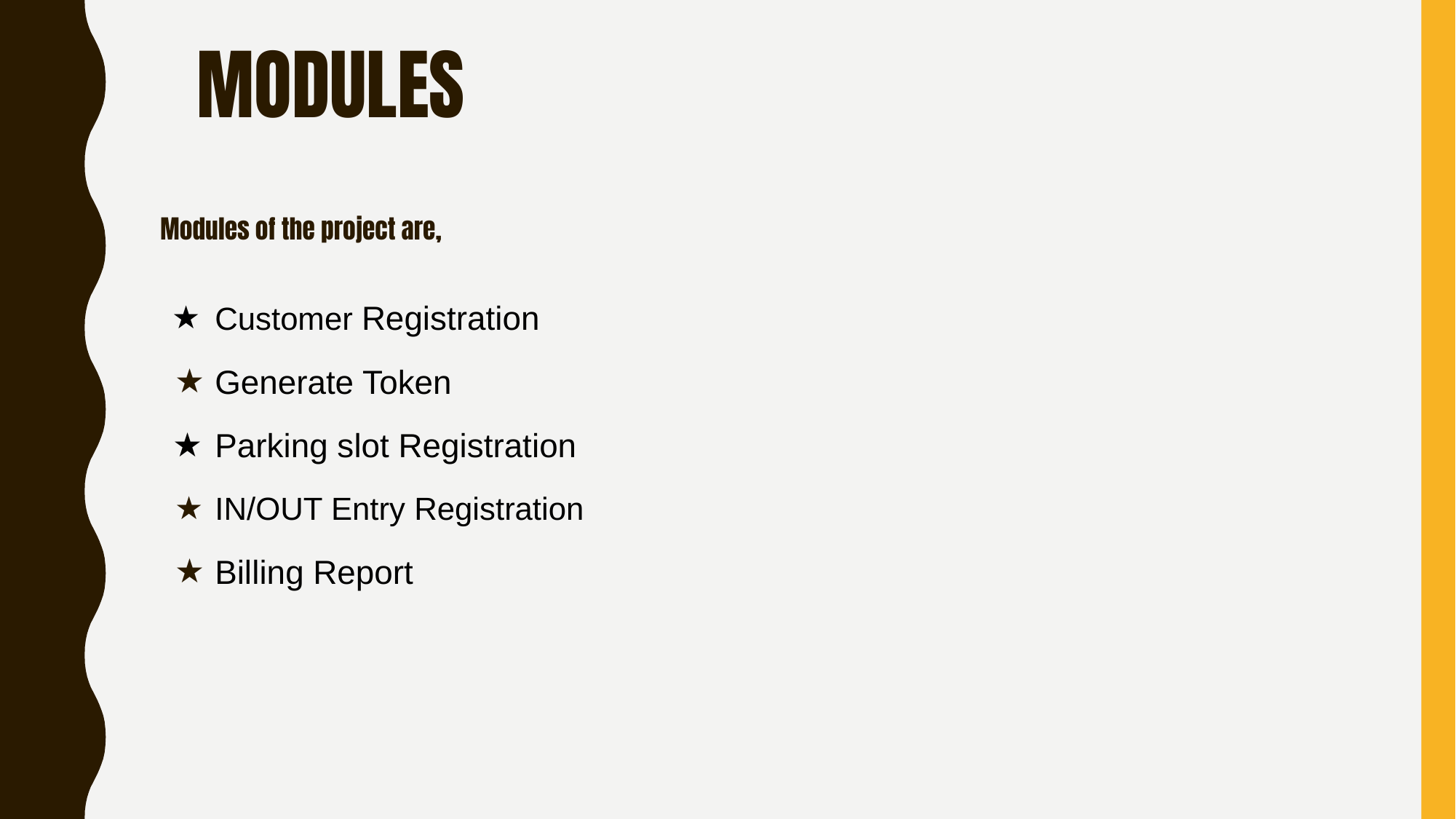

# MODULES

Modules of the project are,

Customer Registration

Generate Token

Parking slot Registration

IN/OUT Entry Registration

Billing Report